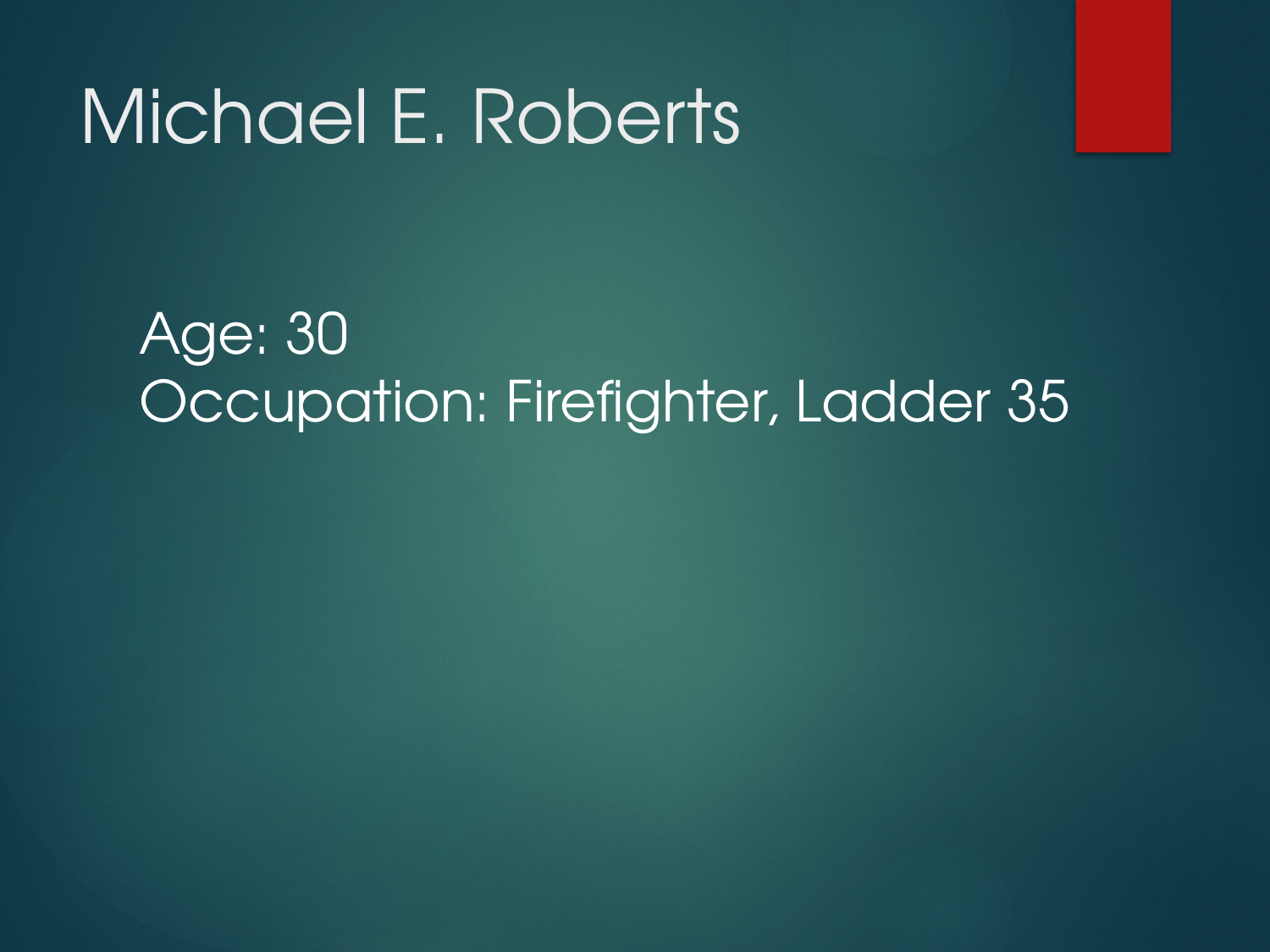

# Michael E. Roberts

Age: 30
Occupation: Firefighter, Ladder 35